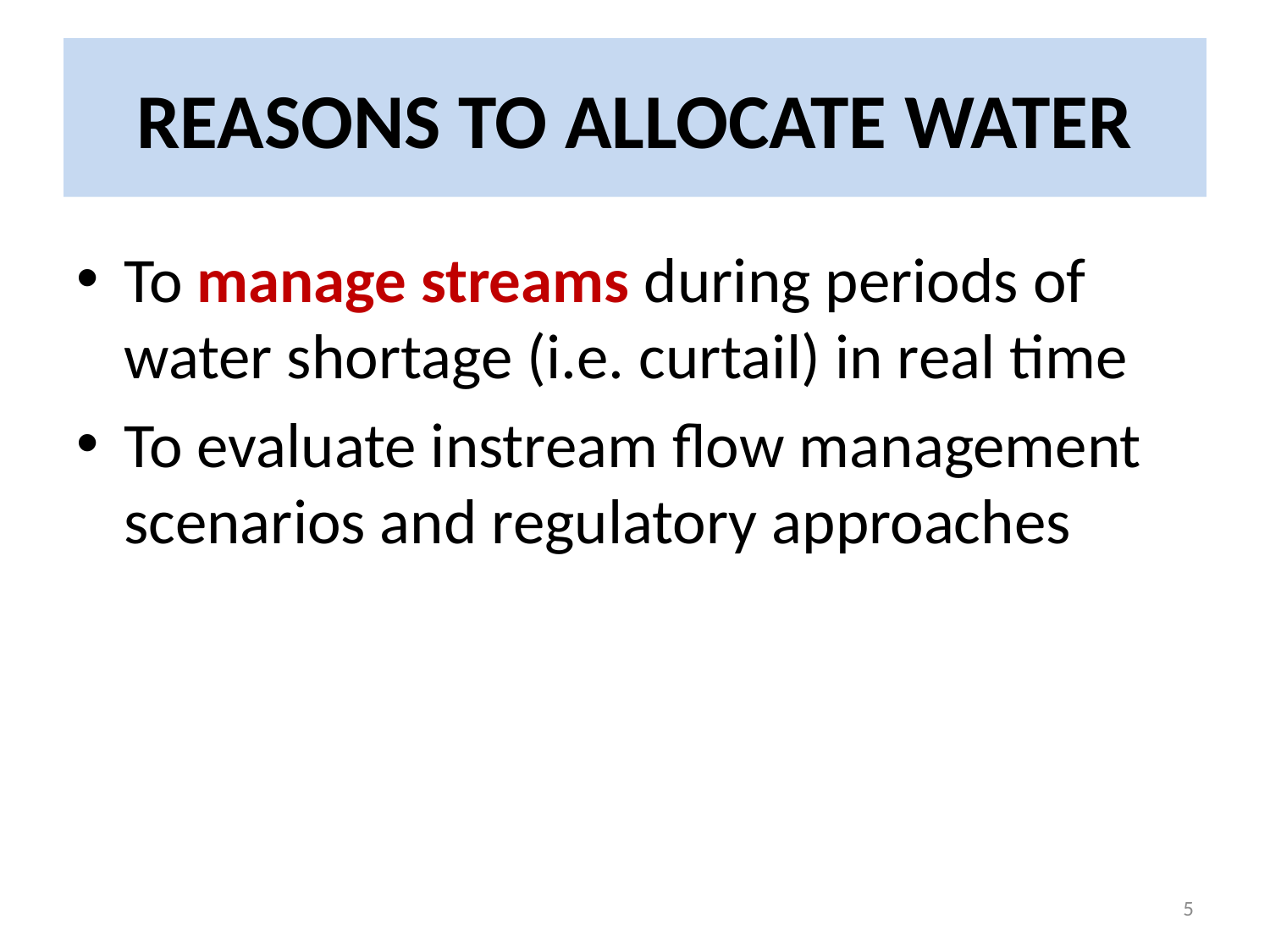

# REASONS TO ALLOCATE WATER
To manage streams during periods of water shortage (i.e. curtail) in real time
To evaluate instream flow management scenarios and regulatory approaches
5